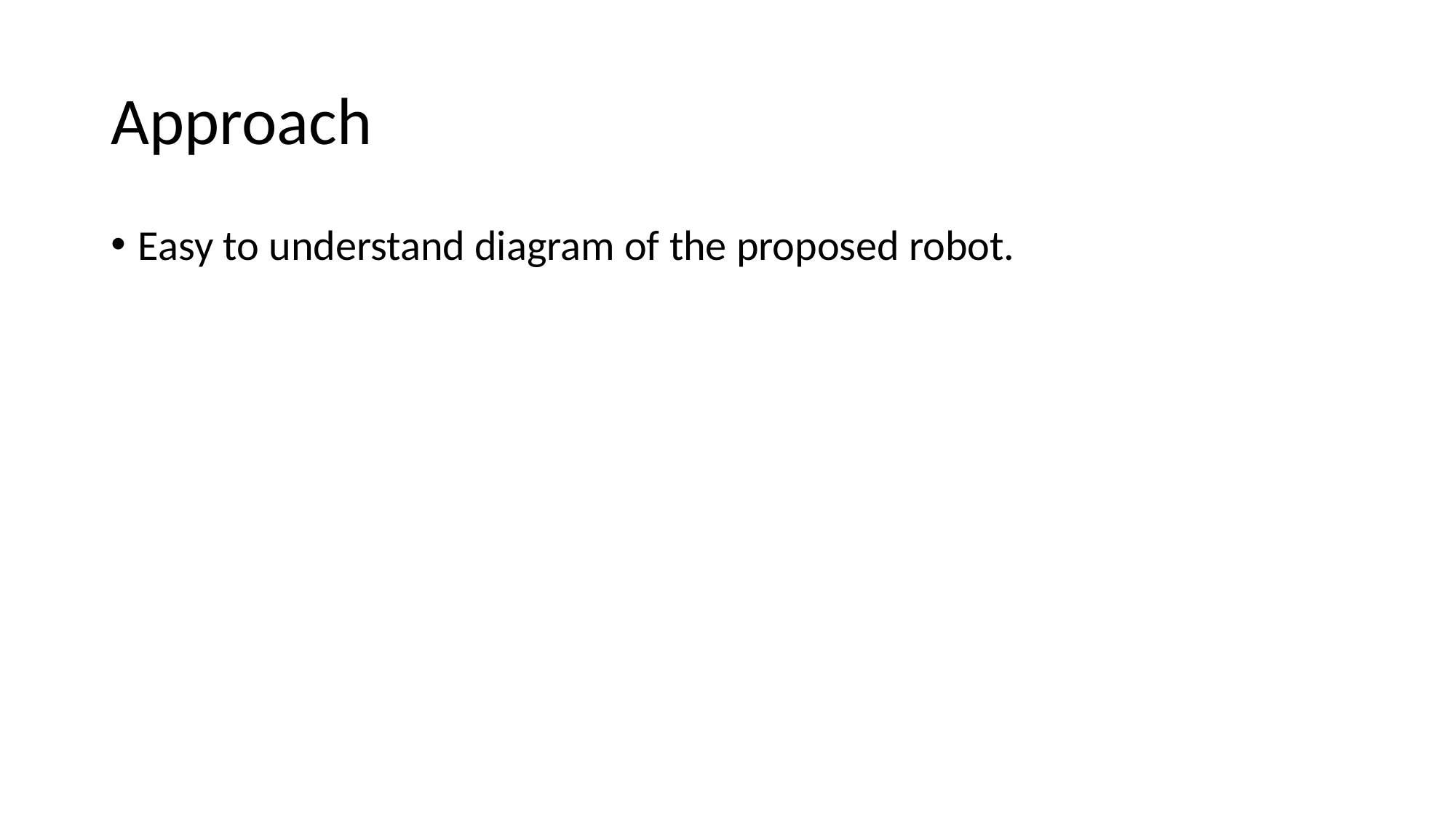

# Approach
Easy to understand diagram of the proposed robot.